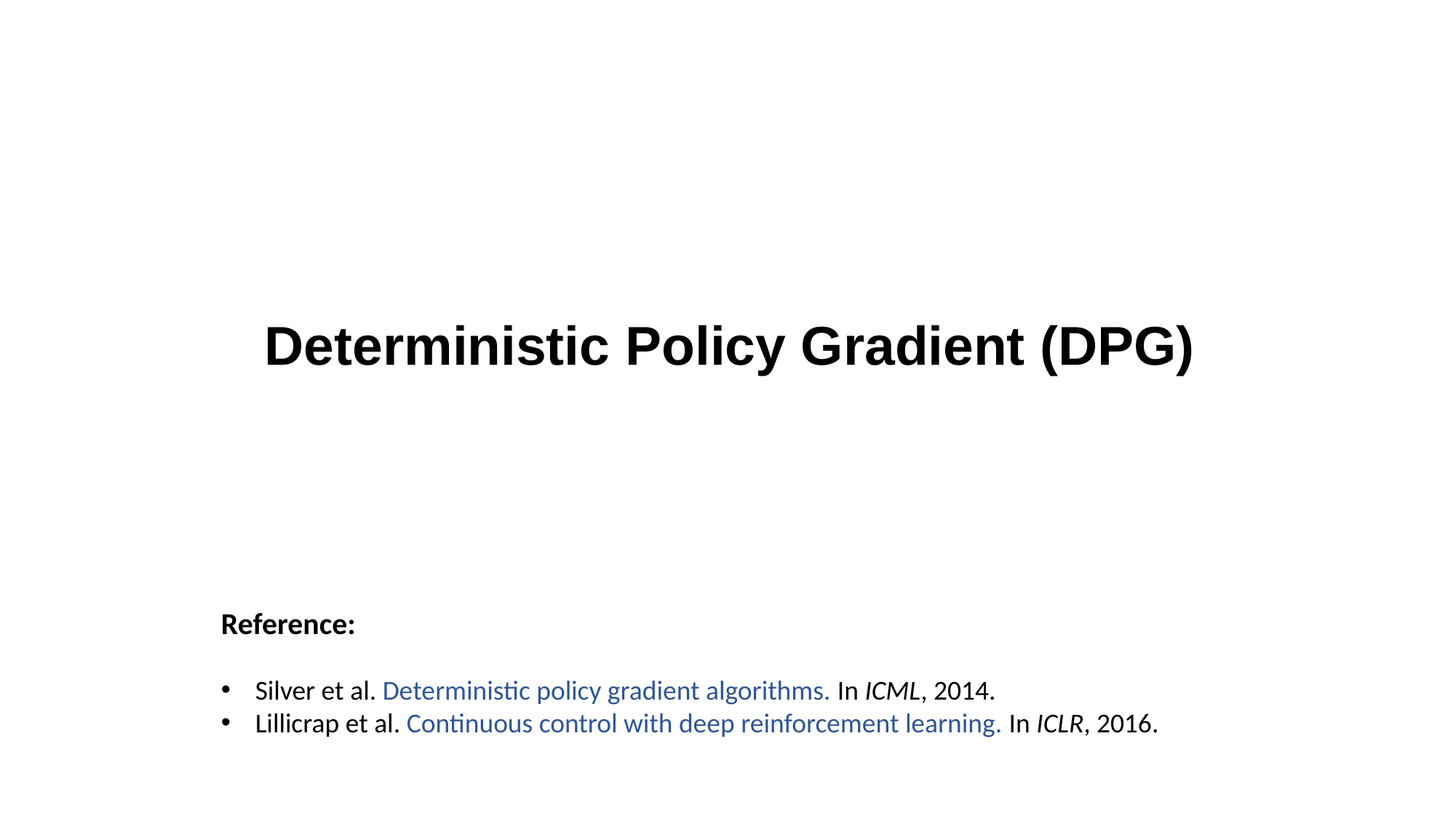

# Deterministic Policy Gradient (DPG)
Reference:

Silver et al. Deterministic policy gradient algorithms. In ICML, 2014.
Lillicrap et al. Continuous control with deep reinforcement learning. In ICLR, 2016.